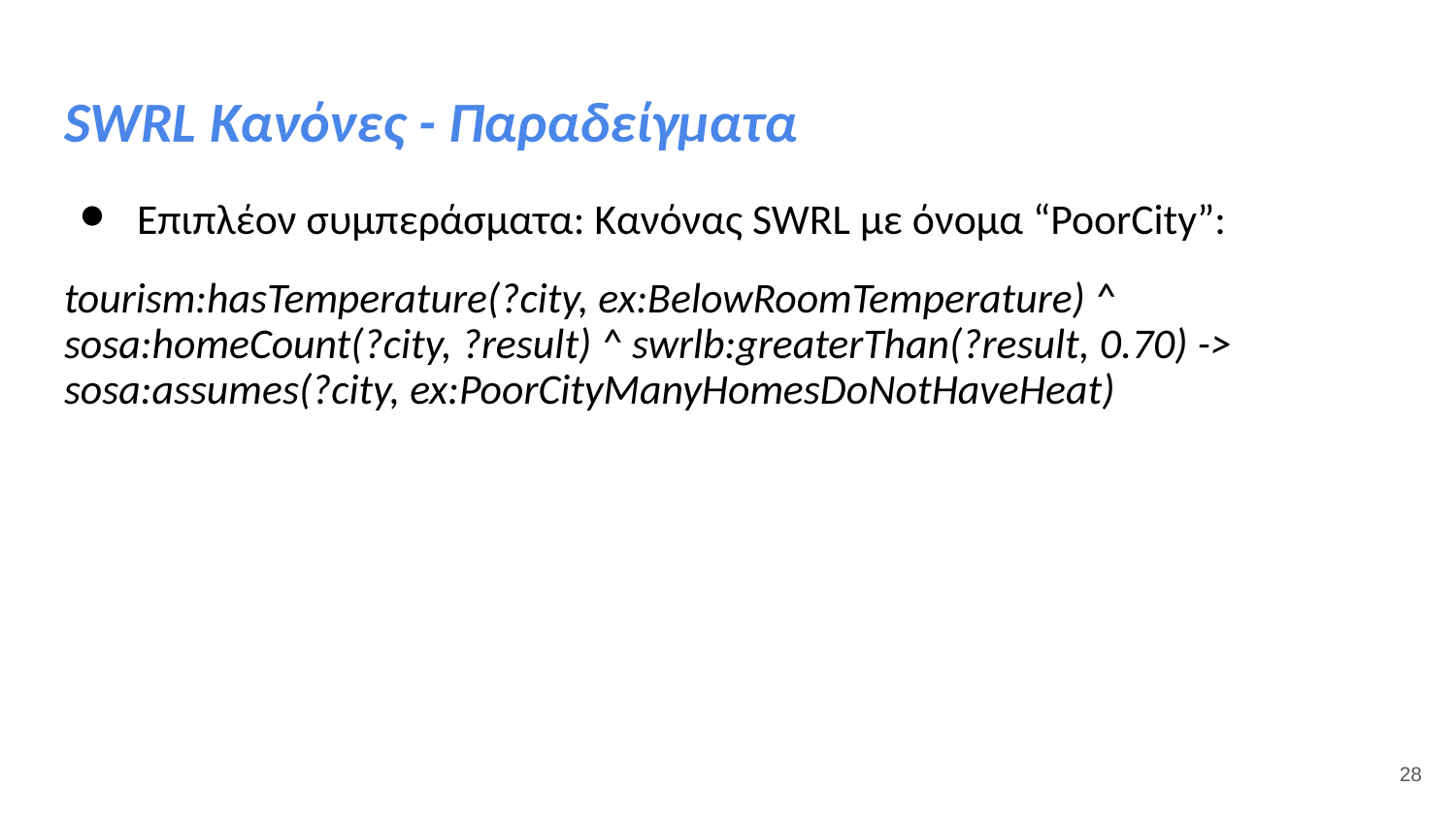

# SWRL Κανόνες - Παραδείγματα

Επιπλέον συμπεράσματα: Κανόνας SWRL με όνομα “PoorCity”:
tourism:hasTemperature(?city, ex:BelowRoomTemperature) ^ sosa:homeCount(?city, ?result) ^ swrlb:greaterThan(?result, 0.70) -> sosa:assumes(?city, ex:PoorCityManyHomesDoNotHaveHeat)

28